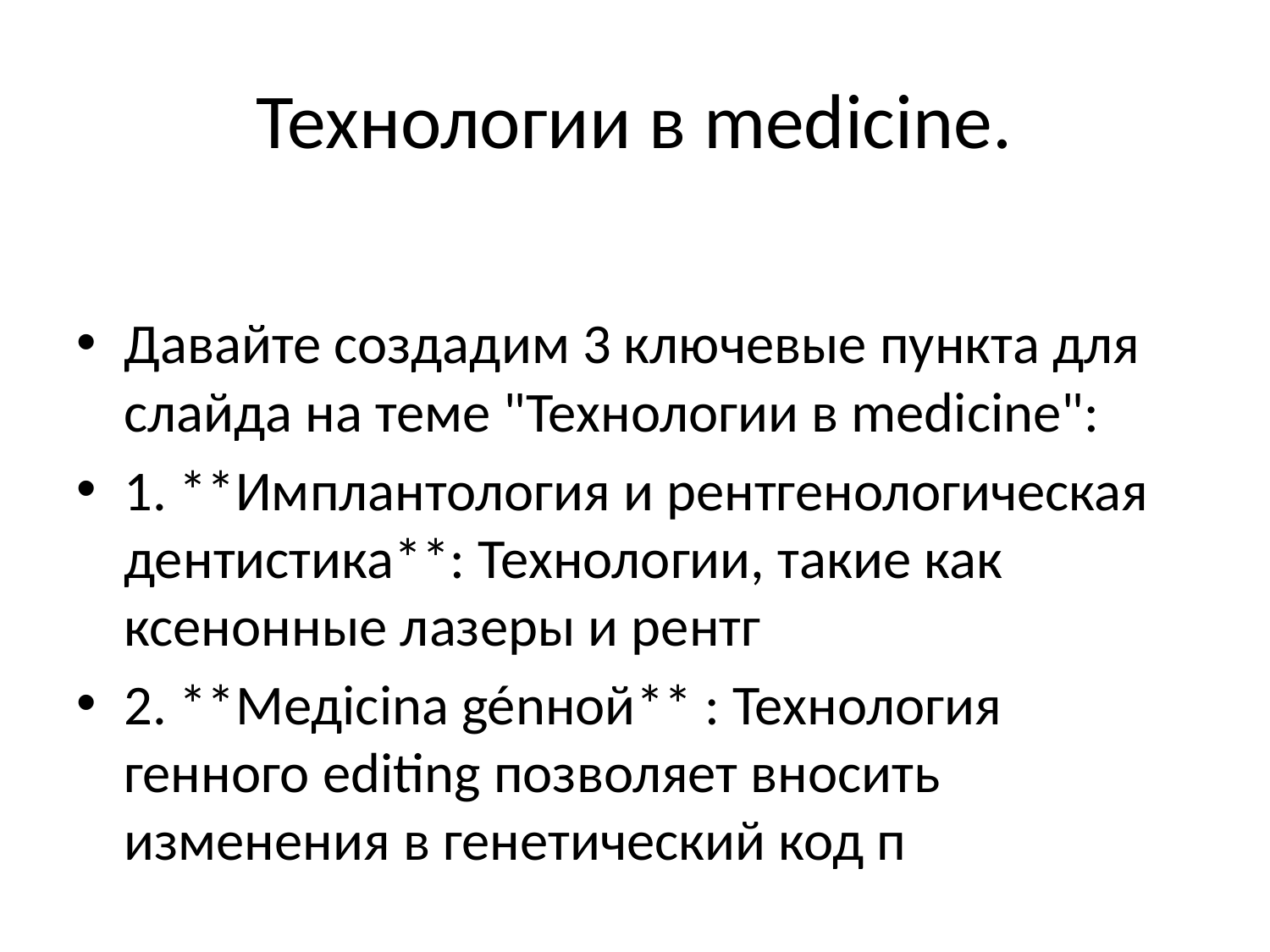

# Технологии в medicine.

Давайте создадим 3 ключевые пункта для слайда на теме "Технологии в medicine":
1. **Имплантология и рентгенологическая дентистика**: Технологии, такие как ксенонные лазеры и рентг
2. **Медicina génной** : Технология генного editing позволяет вносить изменения в генетический код п